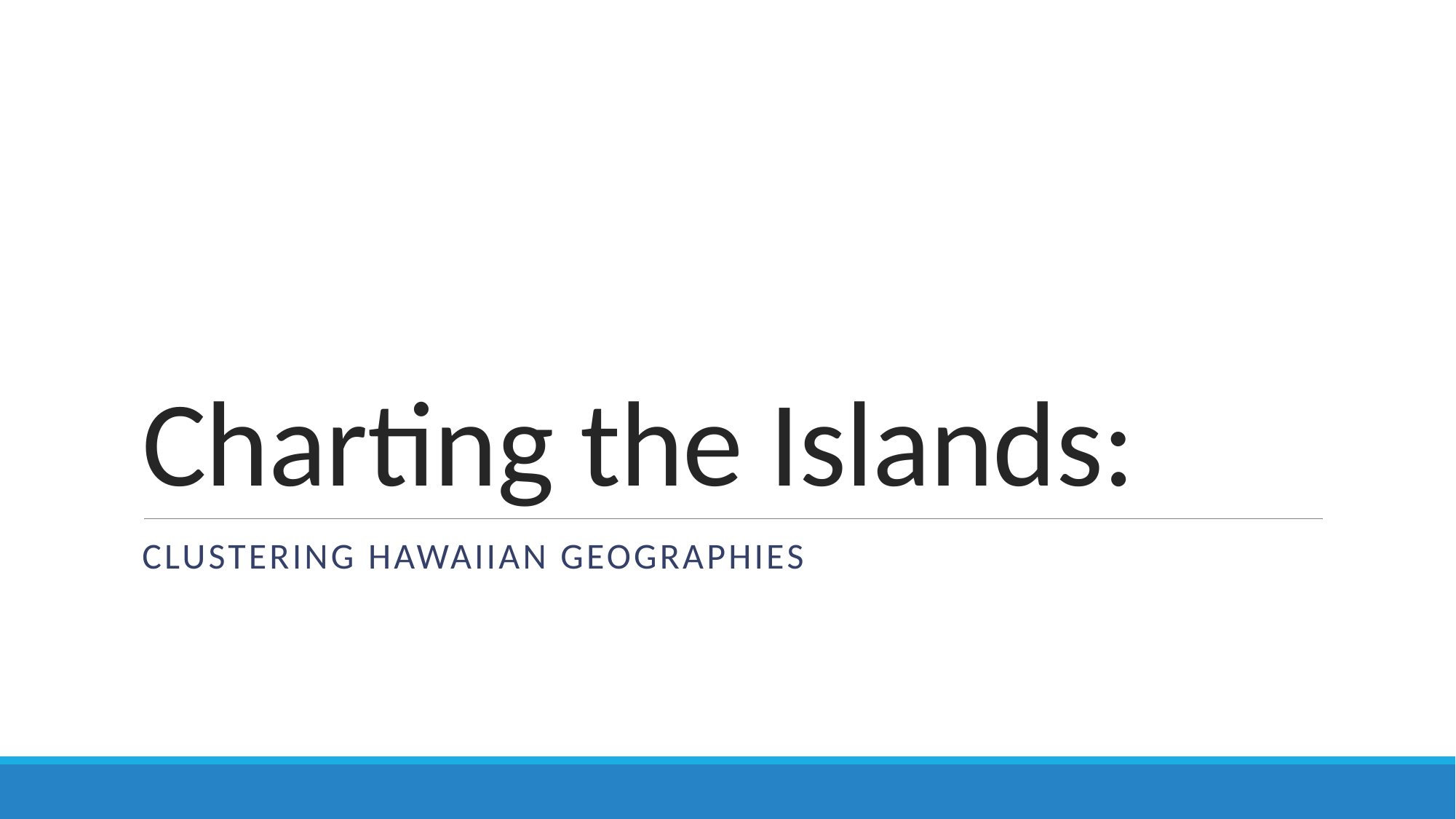

# Charting the Islands:
Clustering Hawaiian Geographies